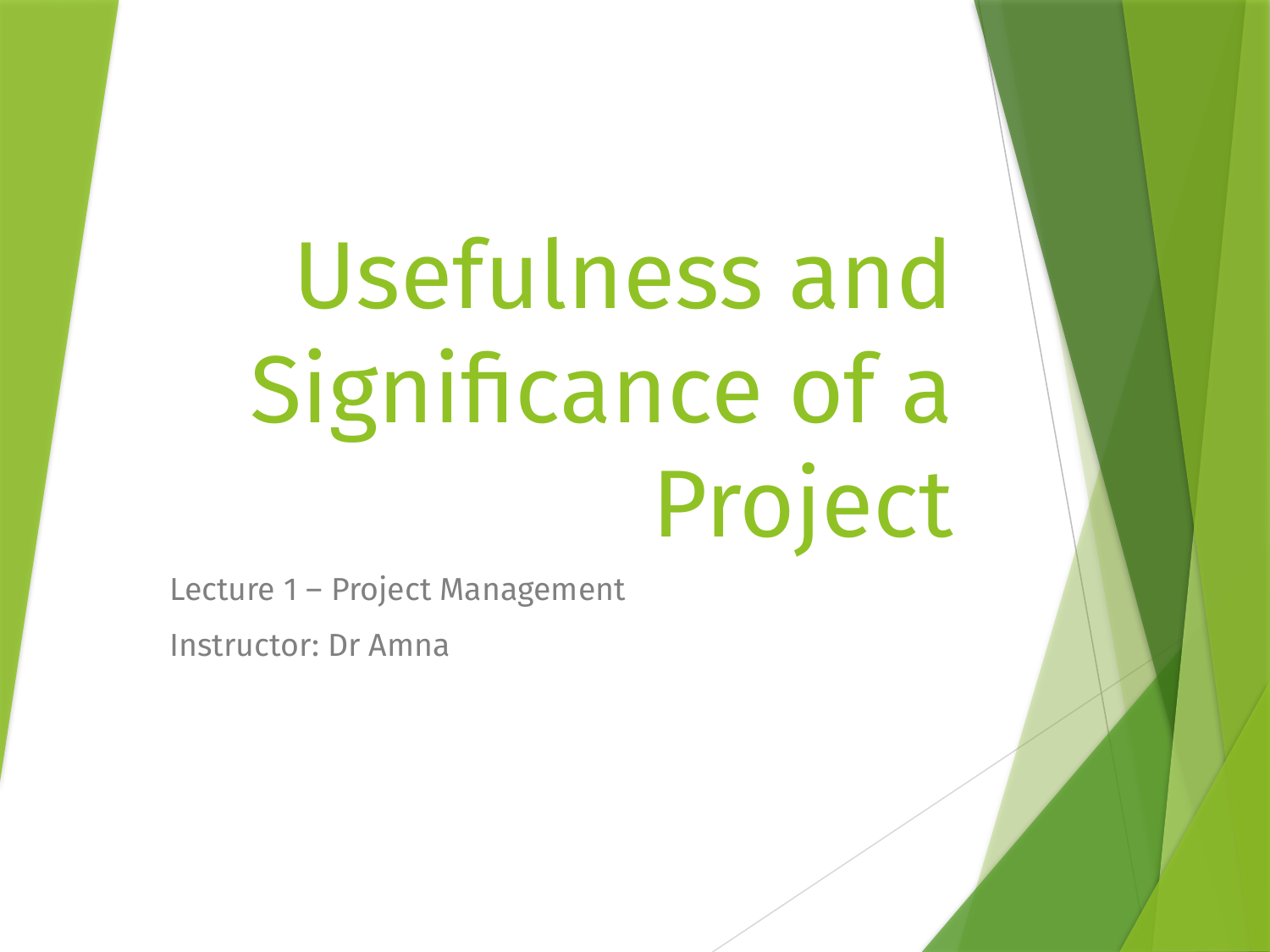

# Usefulness and Significance of a Project
Lecture 1 – Project Management
Instructor: Dr Amna